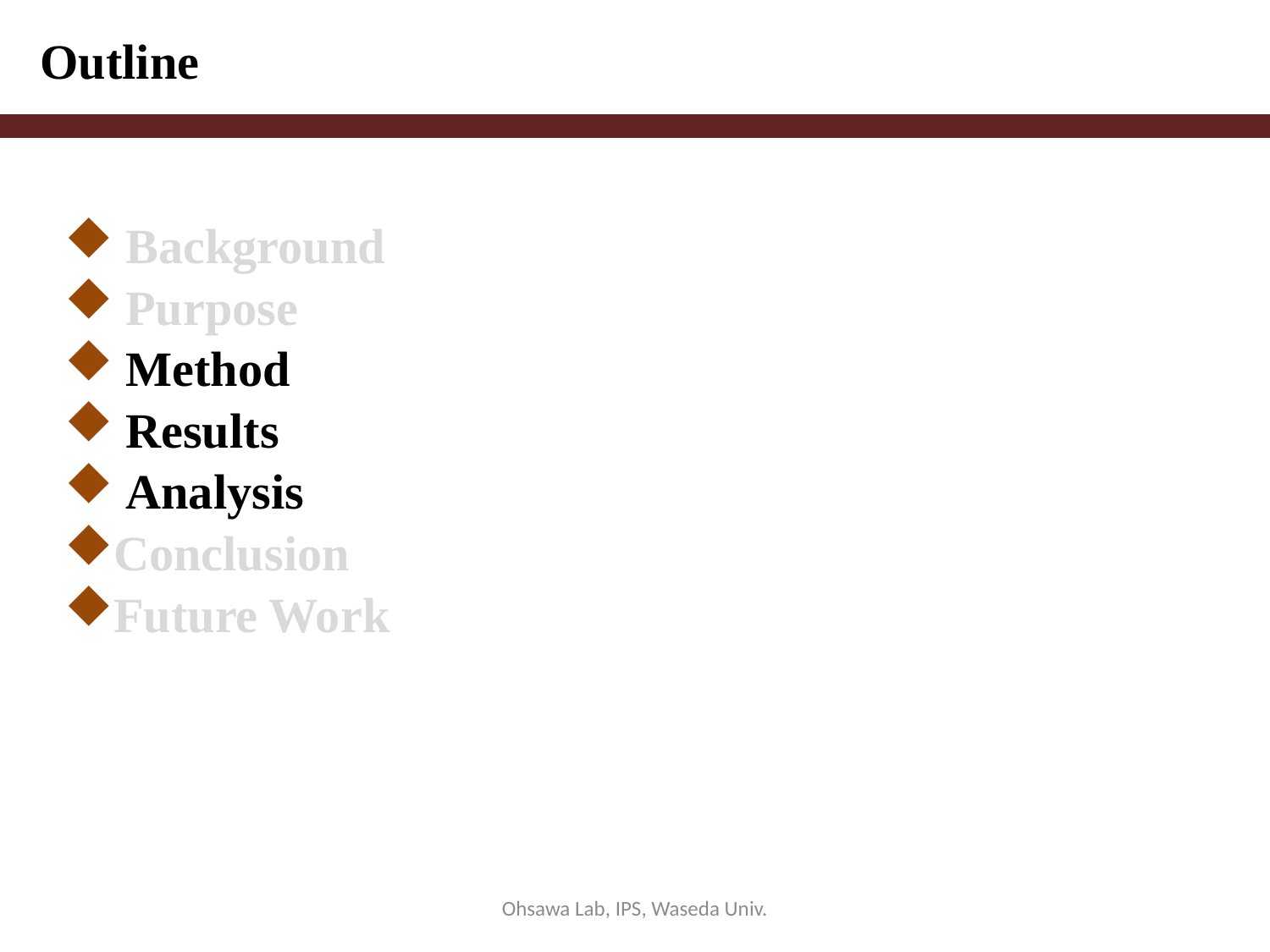

Outline

 Background
 Purpose
 Method
 Results
 Analysis
Conclusion
Future Work

Ohsawa Lab, IPS, Waseda Univ.